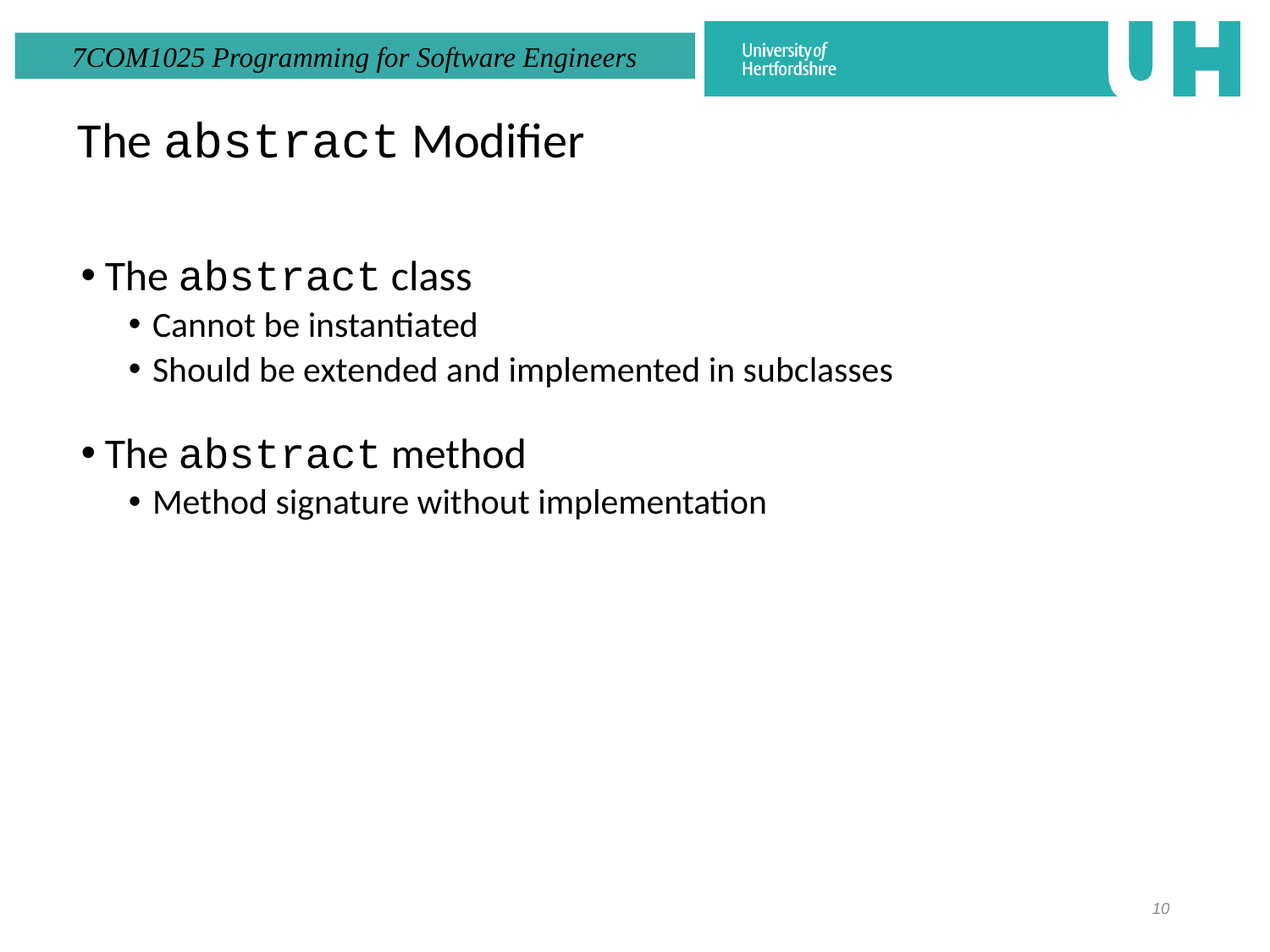

# The abstract Modifier
The abstract class
Cannot be instantiated
Should be extended and implemented in subclasses
The abstract method
Method signature without implementation
10